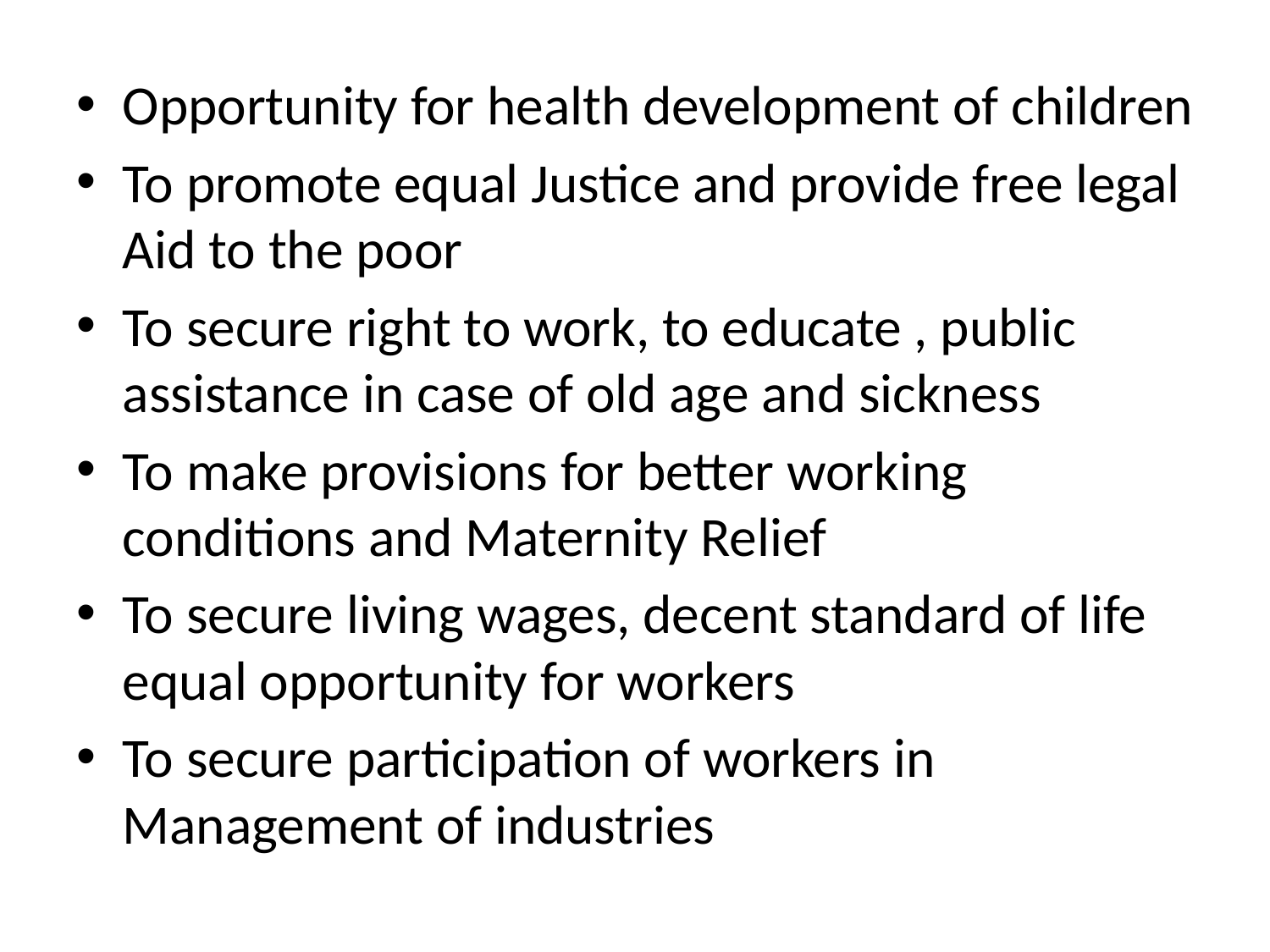

Opportunity for health development of children
To promote equal Justice and provide free legal Aid to the poor
To secure right to work, to educate , public assistance in case of old age and sickness
To make provisions for better working conditions and Maternity Relief
To secure living wages, decent standard of life equal opportunity for workers
To secure participation of workers in Management of industries